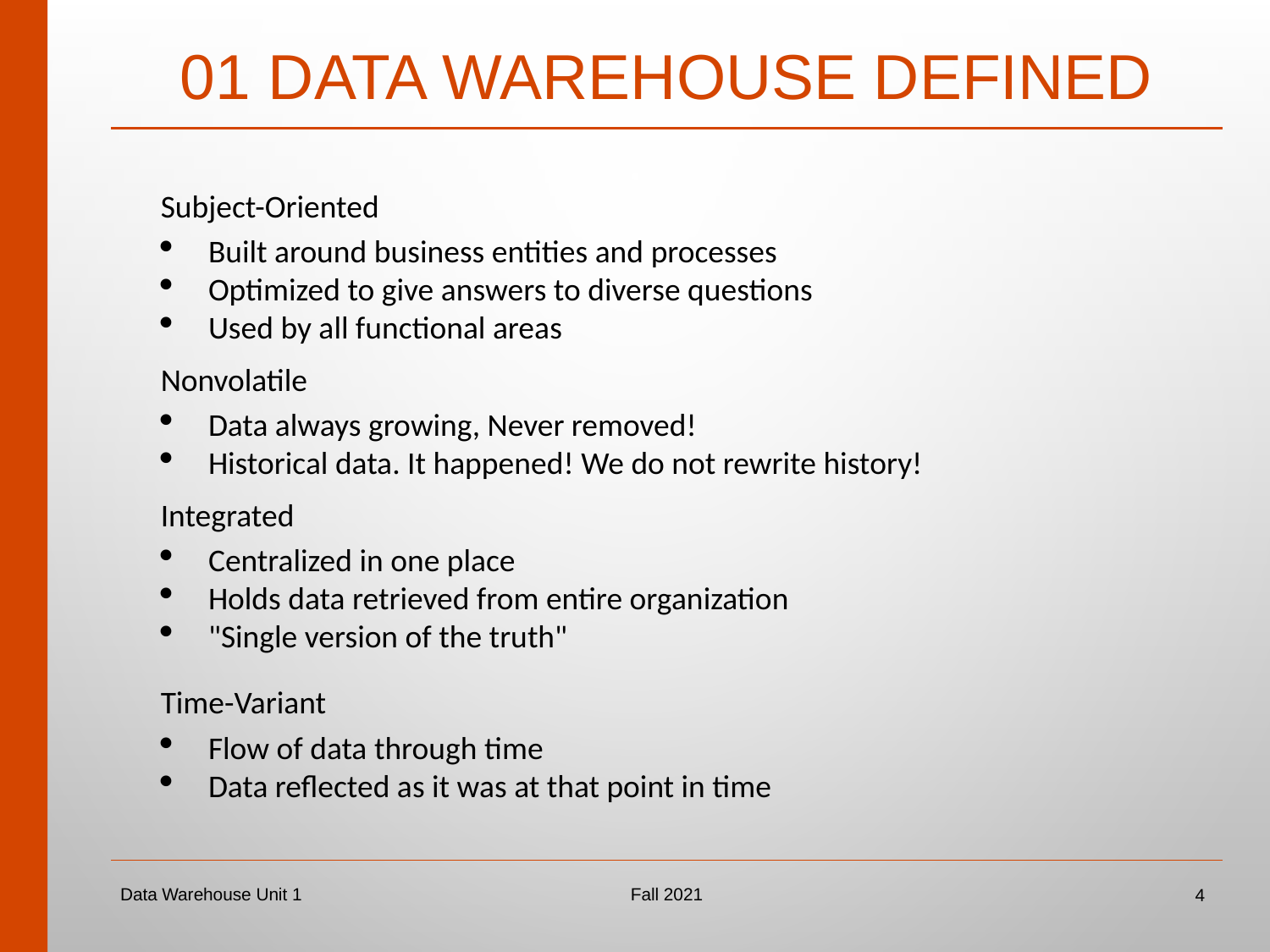

# 01 Data Warehouse defined
Subject-Oriented
Built around business entities and processes
Optimized to give answers to diverse questions
Used by all functional areas
Nonvolatile
Data always growing, Never removed!
Historical data. It happened! We do not rewrite history!
Integrated
Centralized in one place
Holds data retrieved from entire organization
"Single version of the truth"
Time-Variant
Flow of data through time
Data reflected as it was at that point in time
Data Warehouse Unit 1
Fall 2021
4